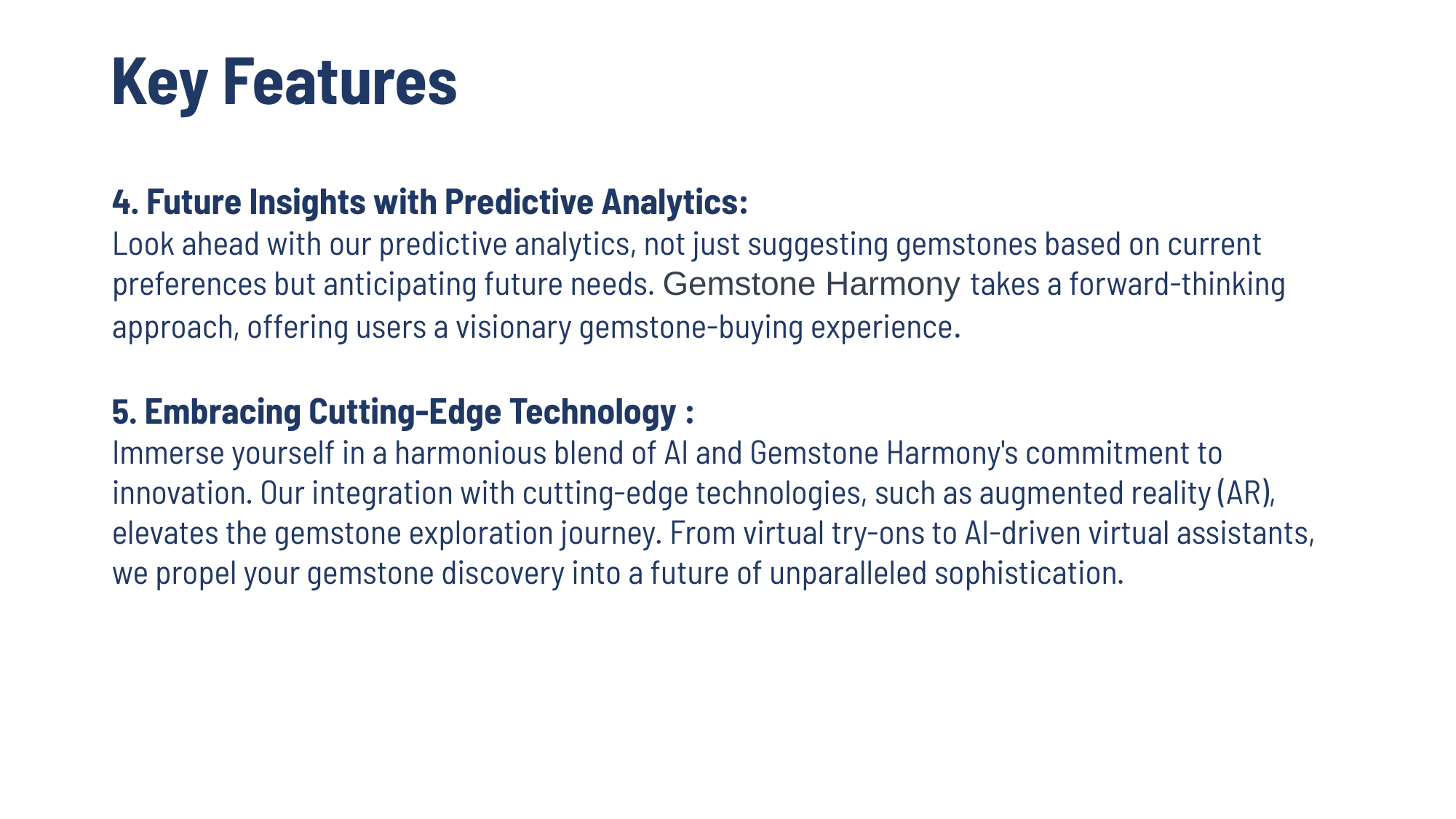

# Key Features

4. Future Insights with Predictive Analytics:
Look ahead with our predictive analytics, not just suggesting gemstones based on current preferences but anticipating future needs. Gemstone Harmony takes a forward-thinking approach, offering users a visionary gemstone-buying experience.

5. Embracing Cutting-Edge Technology :
Immerse yourself in a harmonious blend of AI and Gemstone Harmony's commitment to innovation. Our integration with cutting-edge technologies, such as augmented reality (AR), elevates the gemstone exploration journey. From virtual try-ons to AI-driven virtual assistants, we propel your gemstone discovery into a future of unparalleled sophistication.